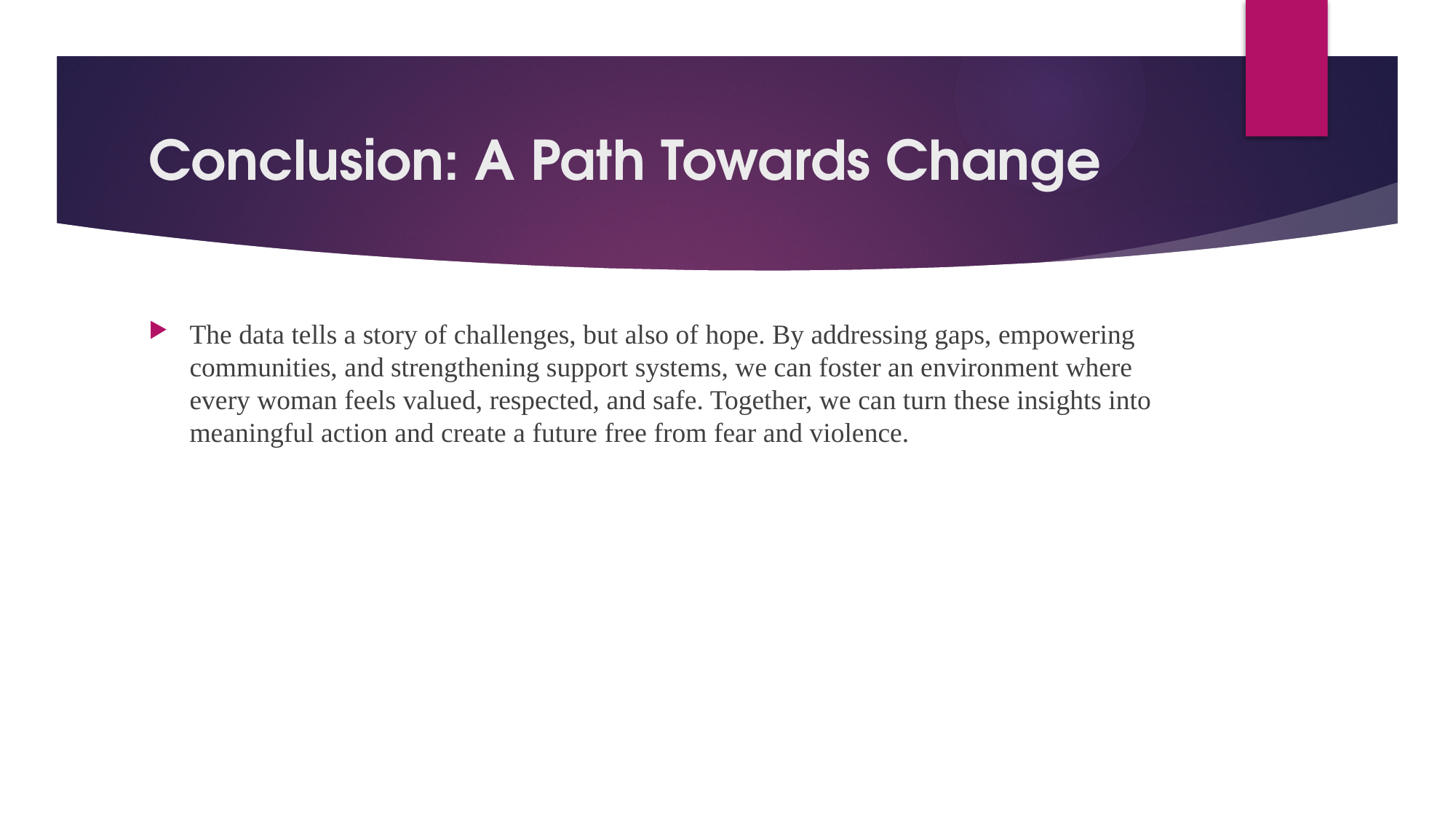

# Conclusion: A Path Towards Change
The data tells a story of challenges, but also of hope. By addressing gaps, empowering communities, and strengthening support systems, we can foster an environment where every woman feels valued, respected, and safe. Together, we can turn these insights into meaningful action and create a future free from fear and violence.